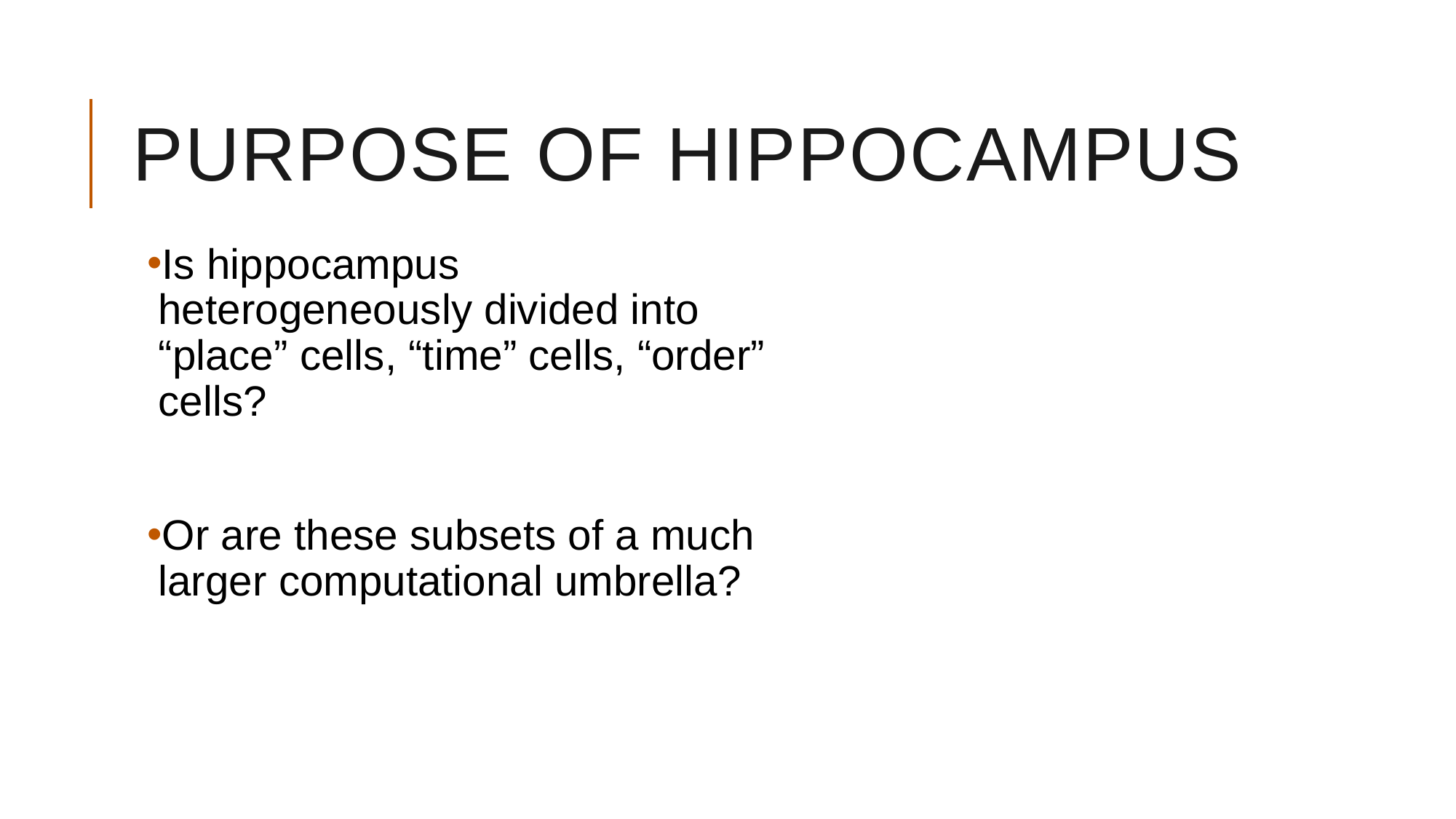

# Purpose of Hippocampus
Is hippocampus heterogeneously divided into “place” cells, “time” cells, “order” cells?

Or are these subsets of a much larger computational umbrella?